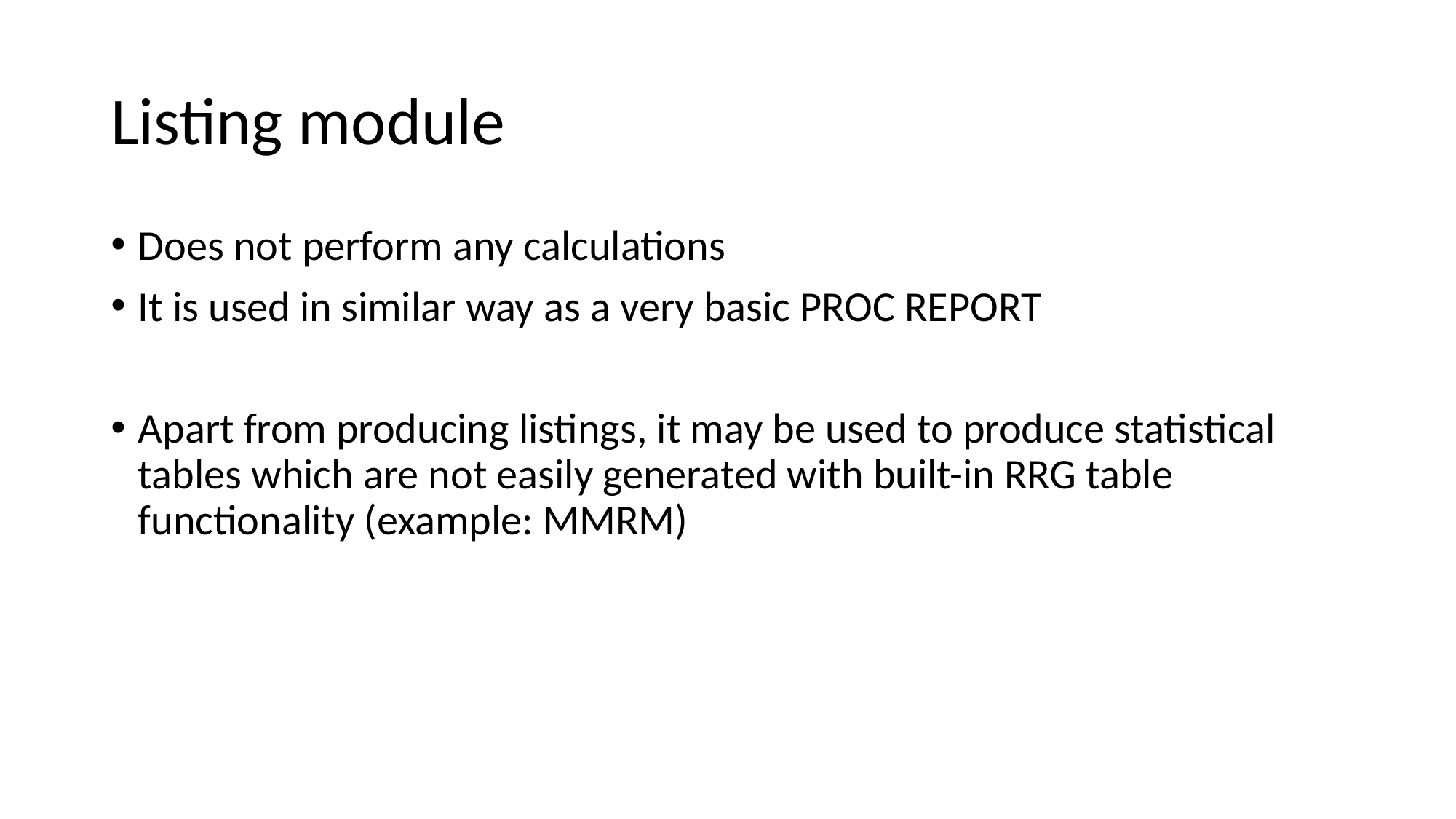

# Listing module
Does not perform any calculations
It is used in similar way as a very basic PROC REPORT

Apart from producing listings, it may be used to produce statistical tables which are not easily generated with built-in RRG table functionality (example: MMRM)